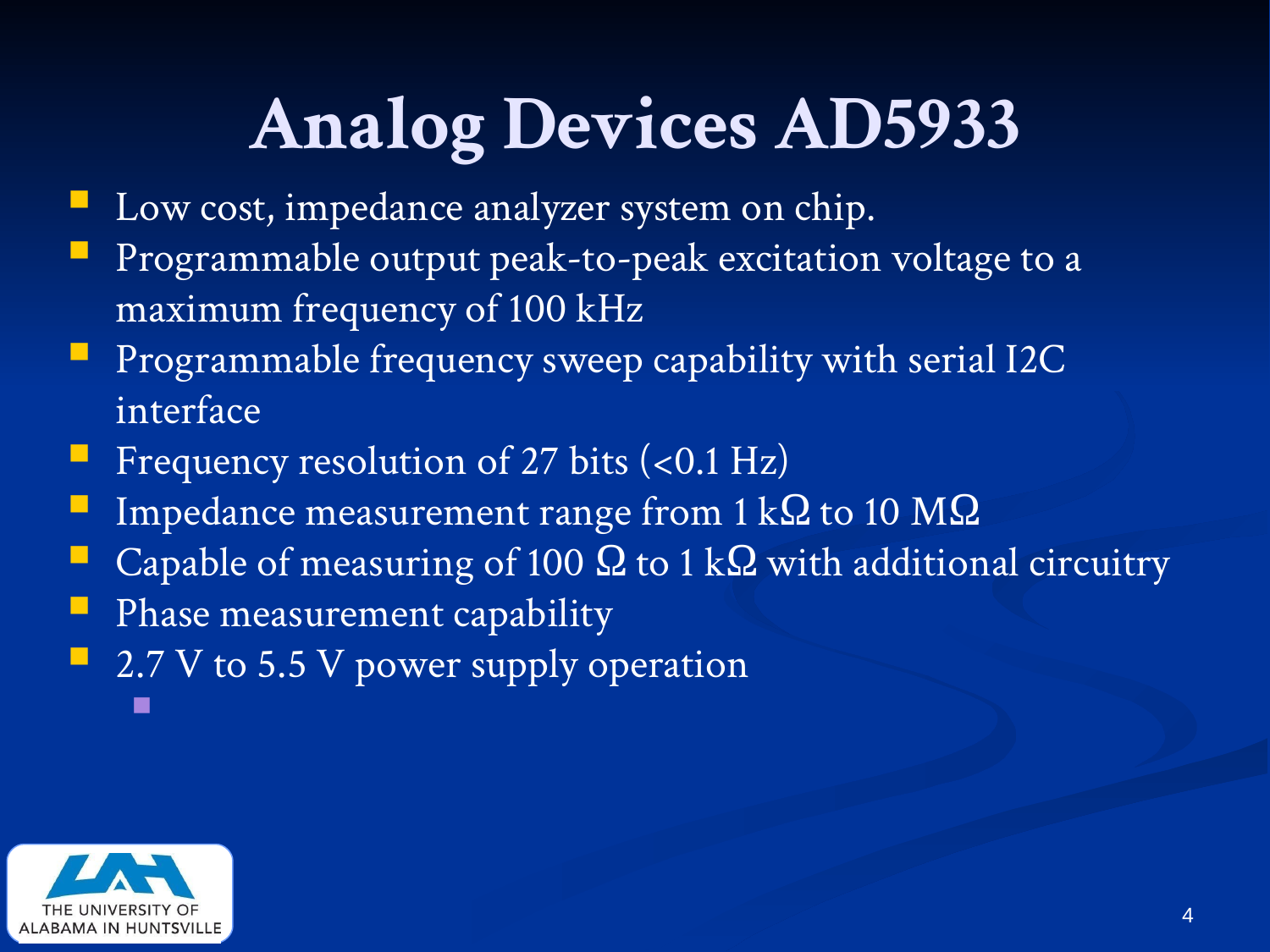

Analog Devices AD5933
Low cost, impedance analyzer system on chip.
Programmable output peak-to-peak excitation voltage to a maximum frequency of 100 kHz
Programmable frequency sweep capability with serial I2C interface
Frequency resolution of 27 bits (<0.1 Hz)
Impedance measurement range from 1 kΩ to 10 MΩ
Capable of measuring of 100 Ω to 1 kΩ with additional circuitry
Phase measurement capability
2.7 V to 5.5 V power supply operation

4